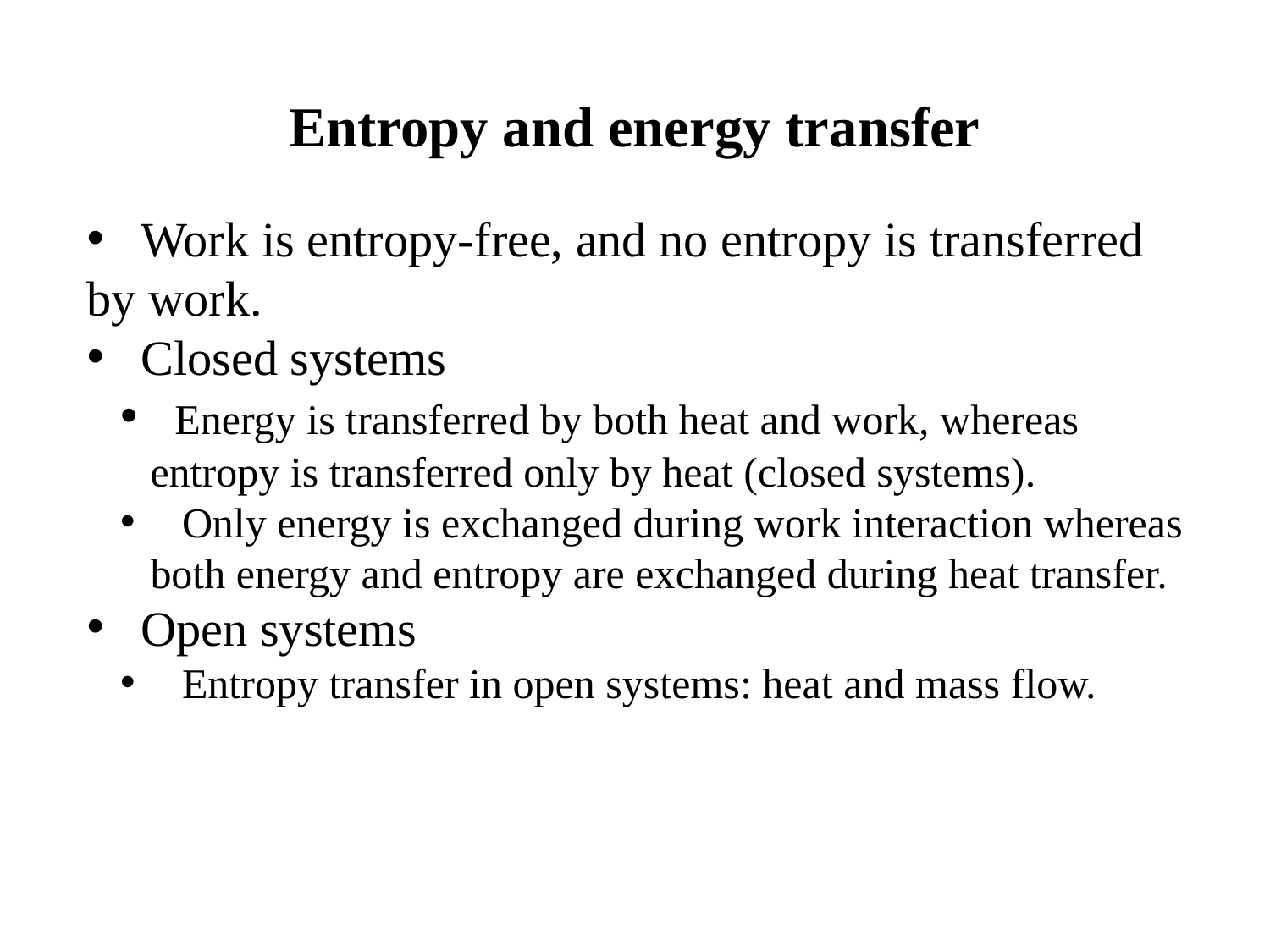

Entropy and energy transfer
   Work is entropy-free, and no entropy is transferred by work.
   Closed systems
  Energy is transferred by both heat and work, whereas entropy is transferred only by heat (closed systems).
   Only energy is exchanged during work interaction whereas both energy and entropy are exchanged during heat transfer.
   Open systems
   Entropy transfer in open systems: heat and mass flow.